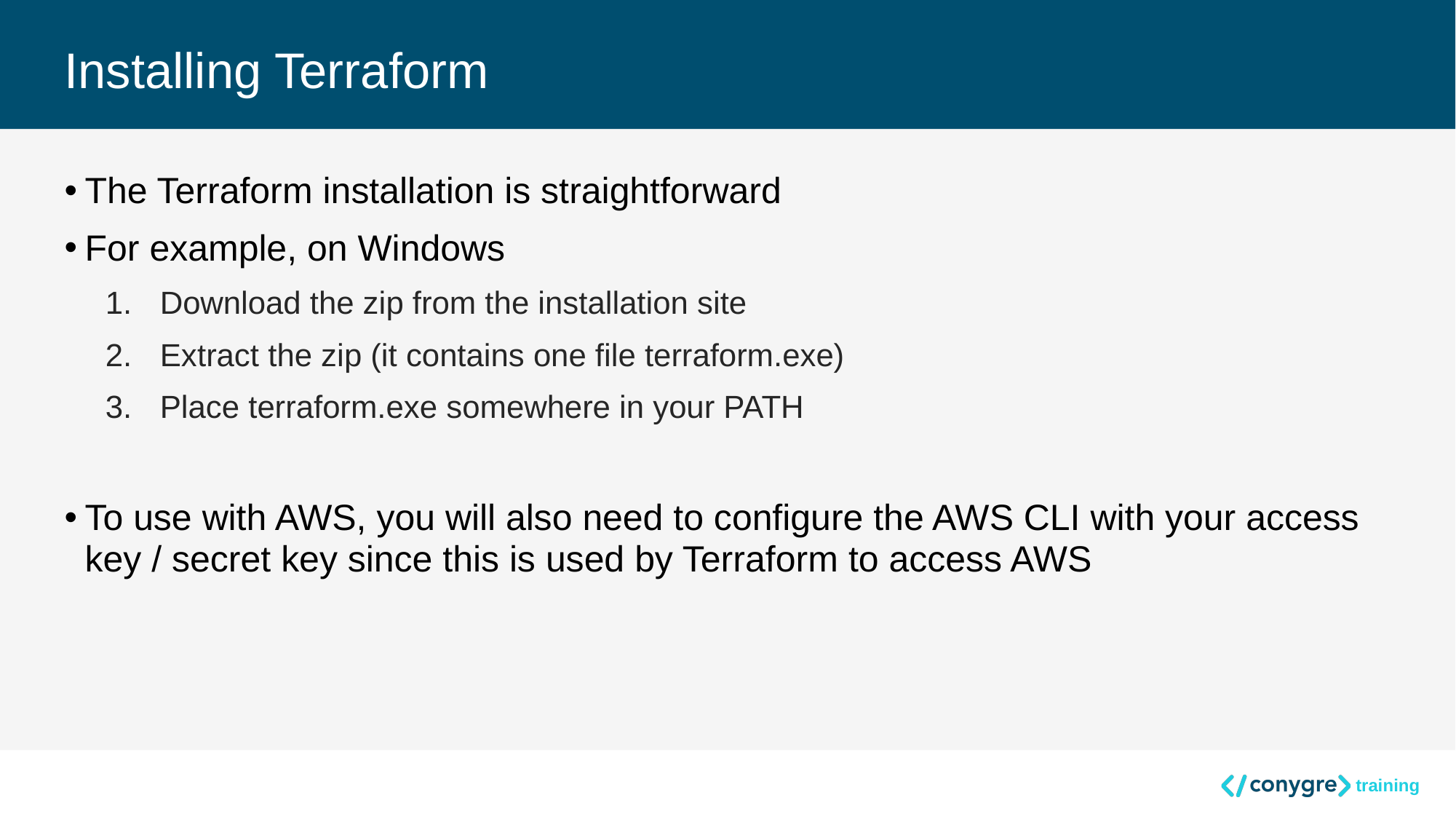

# Installing Terraform
The Terraform installation is straightforward
For example, on Windows
Download the zip from the installation site
Extract the zip (it contains one file terraform.exe)
Place terraform.exe somewhere in your PATH

To use with AWS, you will also need to configure the AWS CLI with your access key / secret key since this is used by Terraform to access AWS